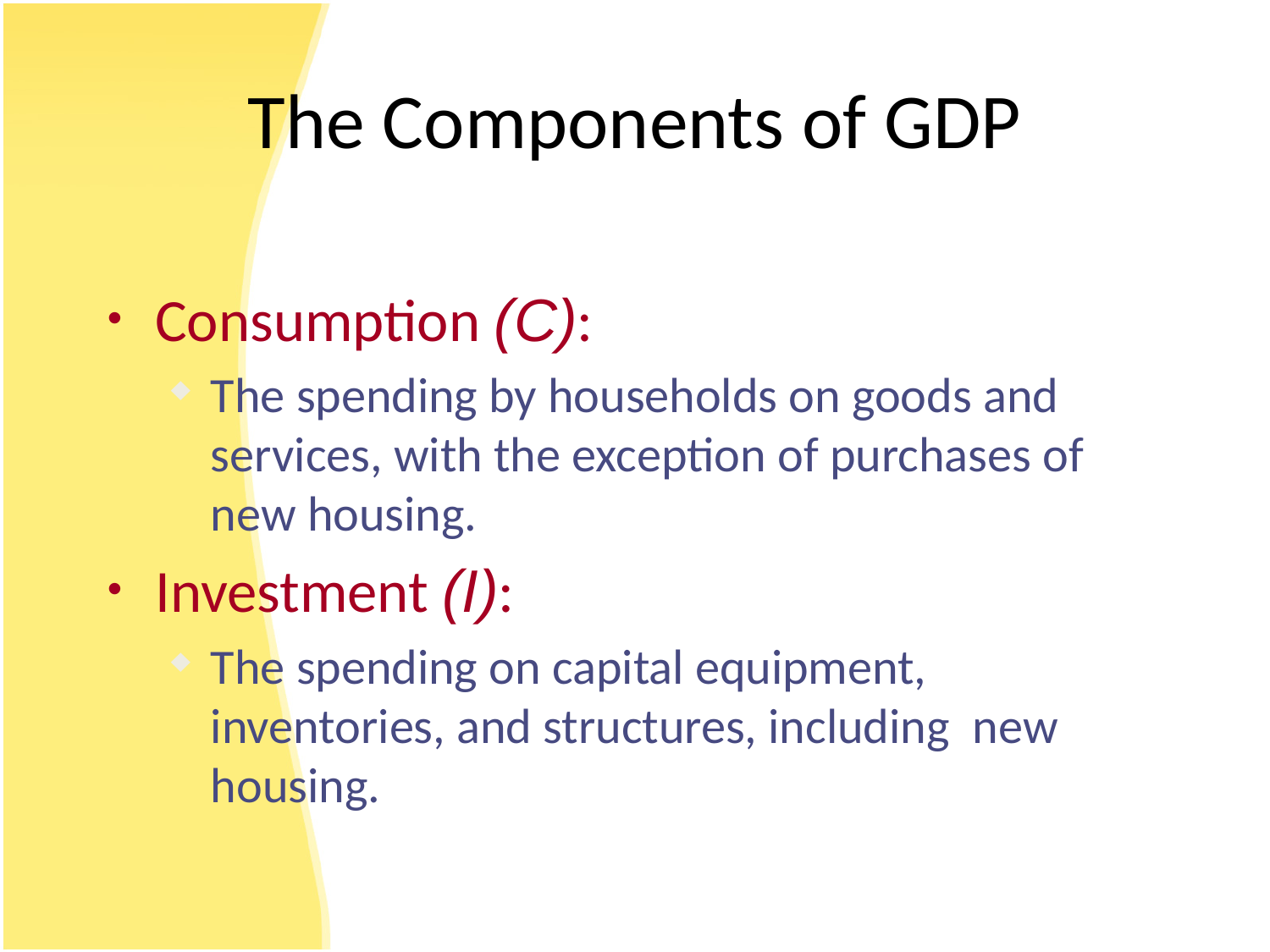

# The Components of GDP
Consumption (C):
The spending by households on goods and services, with the exception of purchases of new housing.
Investment (I):
The spending on capital equipment, 	inventories, and structures, including 	new housing.